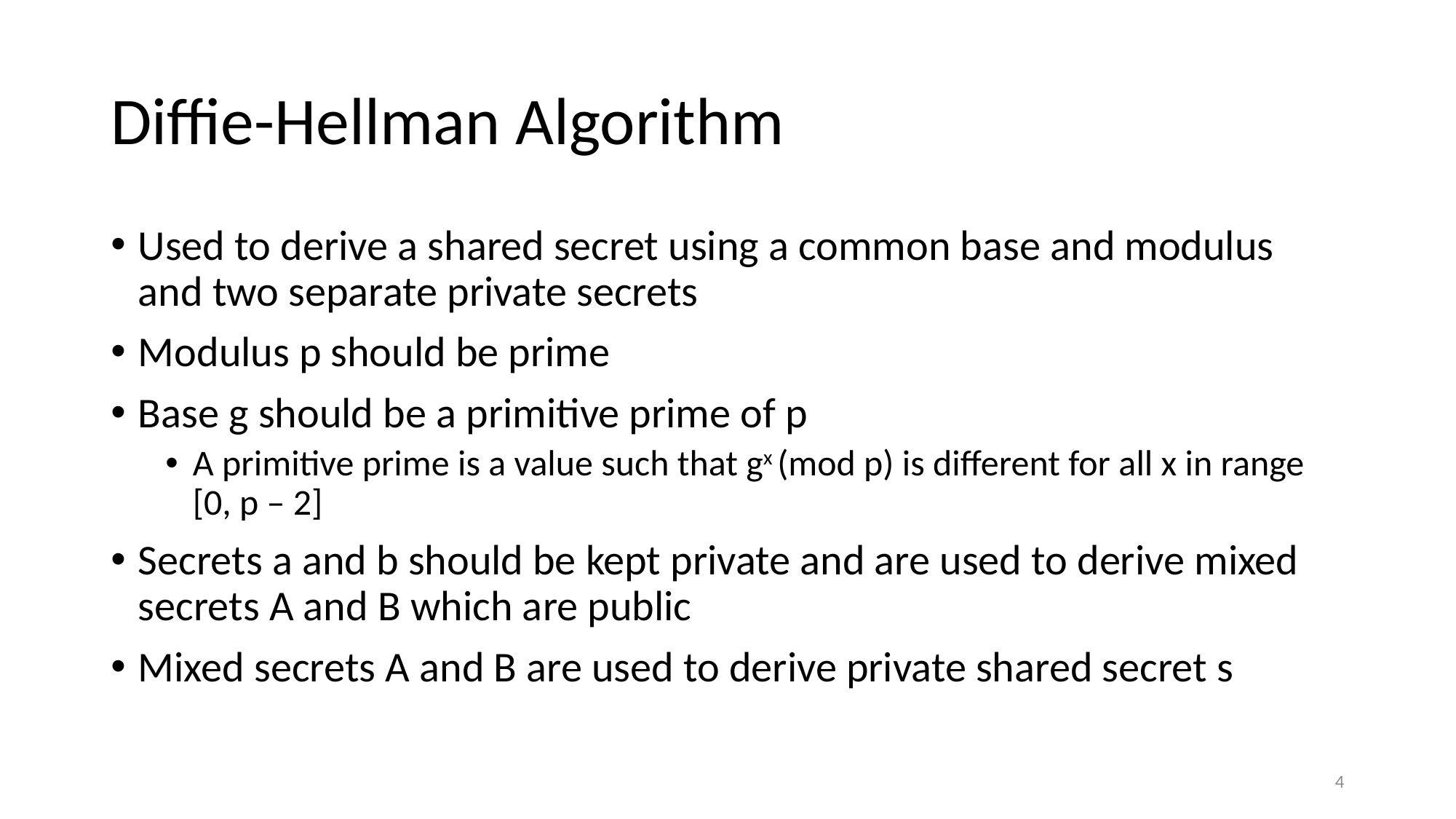

# Diffie-Hellman Algorithm
Used to derive a shared secret using a common base and modulus and two separate private secrets
Modulus p should be prime
Base g should be a primitive prime of p
A primitive prime is a value such that gx (mod p) is different for all x in range [0, p – 2]
Secrets a and b should be kept private and are used to derive mixed secrets A and B which are public
Mixed secrets A and B are used to derive private shared secret s

4